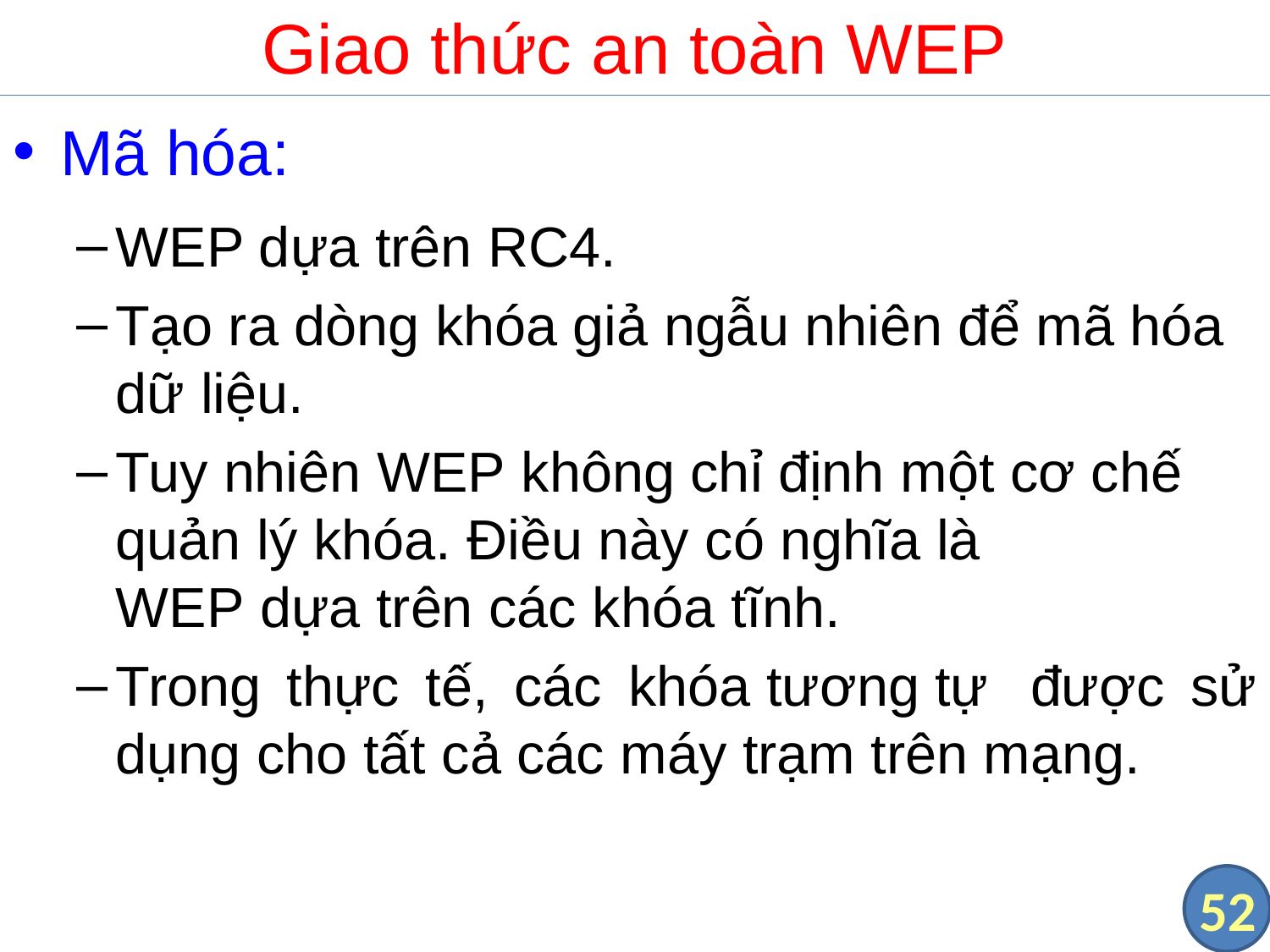

# Giao thức an toàn WEP
Mã hóa:
WEP dựa trên RC4.
Tạo ra dòng khóa giả ngẫu nhiên để mã hóa dữ liệu.
Tuy nhiên WEP không chỉ định một cơ chế quản lý khóa. Điều này có nghĩa là WEP dựa trên các khóa tĩnh.
Trong thực tế, các khóa tương tự  được sử dụng cho tất cả các máy trạm trên mạng.

52